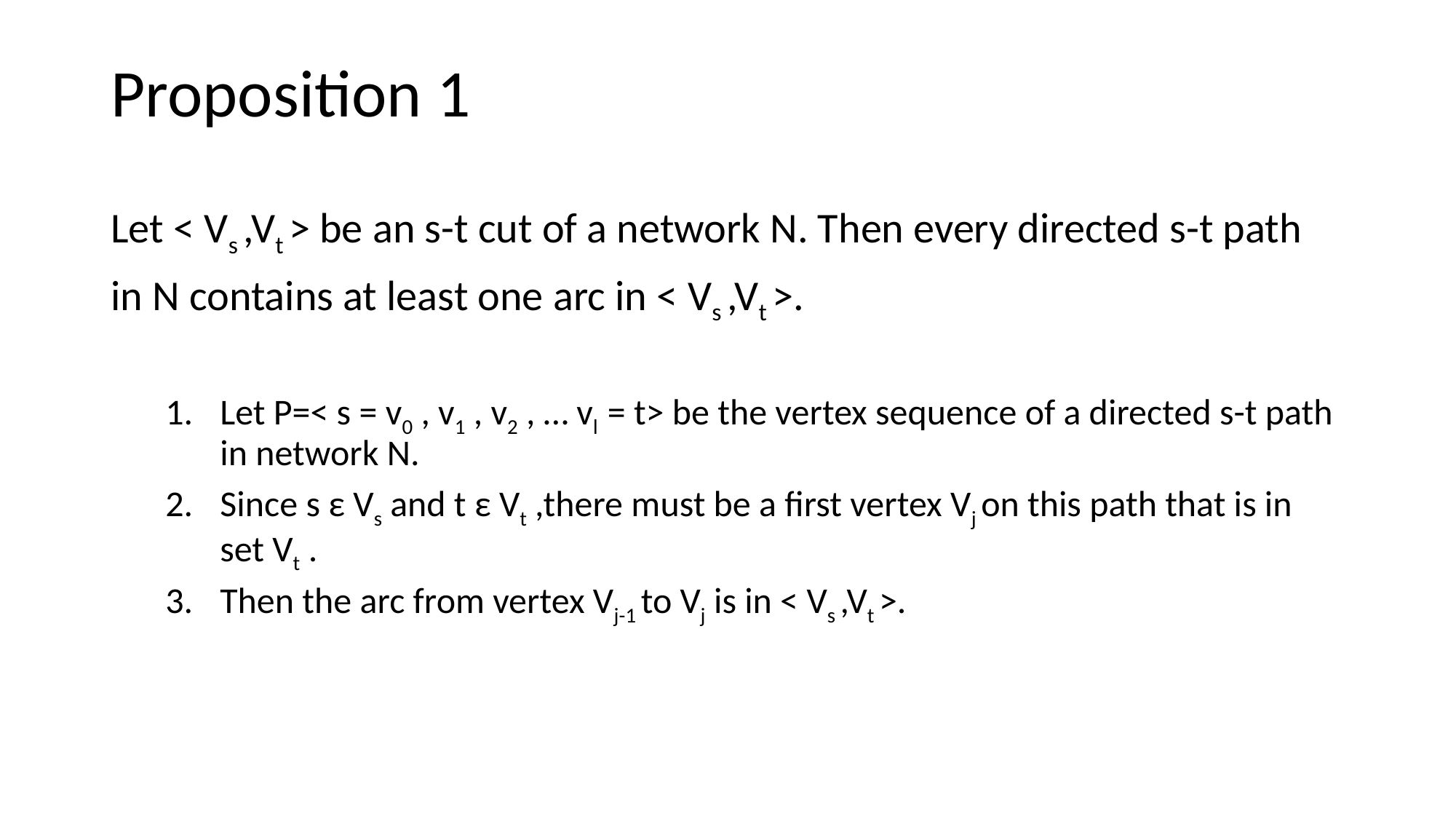

# Proposition 1

Let < Vs ,Vt > be an s-t cut of a network N. Then every directed s-t path
in N contains at least one arc in < Vs ,Vt >.

Let P=< s = v0 , v1 , v2 , … vl  = t> be the vertex sequence of a directed s-t path in network N.
Since s ε Vs and t ε Vt ,there must be a first vertex Vj on this path that is in set Vt .
Then the arc from vertex Vj-1 to Vj is in < Vs ,Vt >.
15